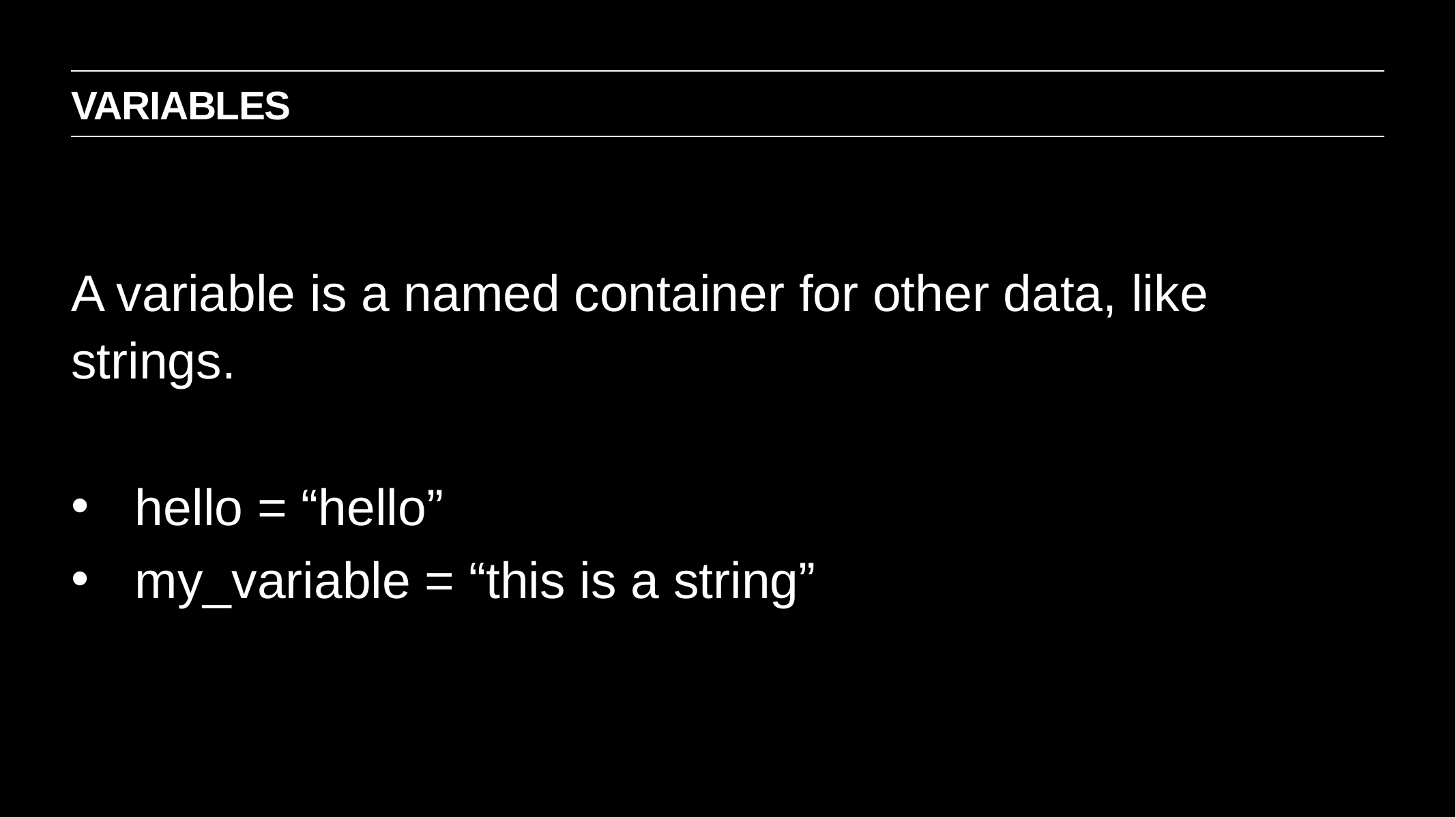

variables

A variable is a named container for other data, like strings.

hello = “hello”
my_variable = “this is a string”